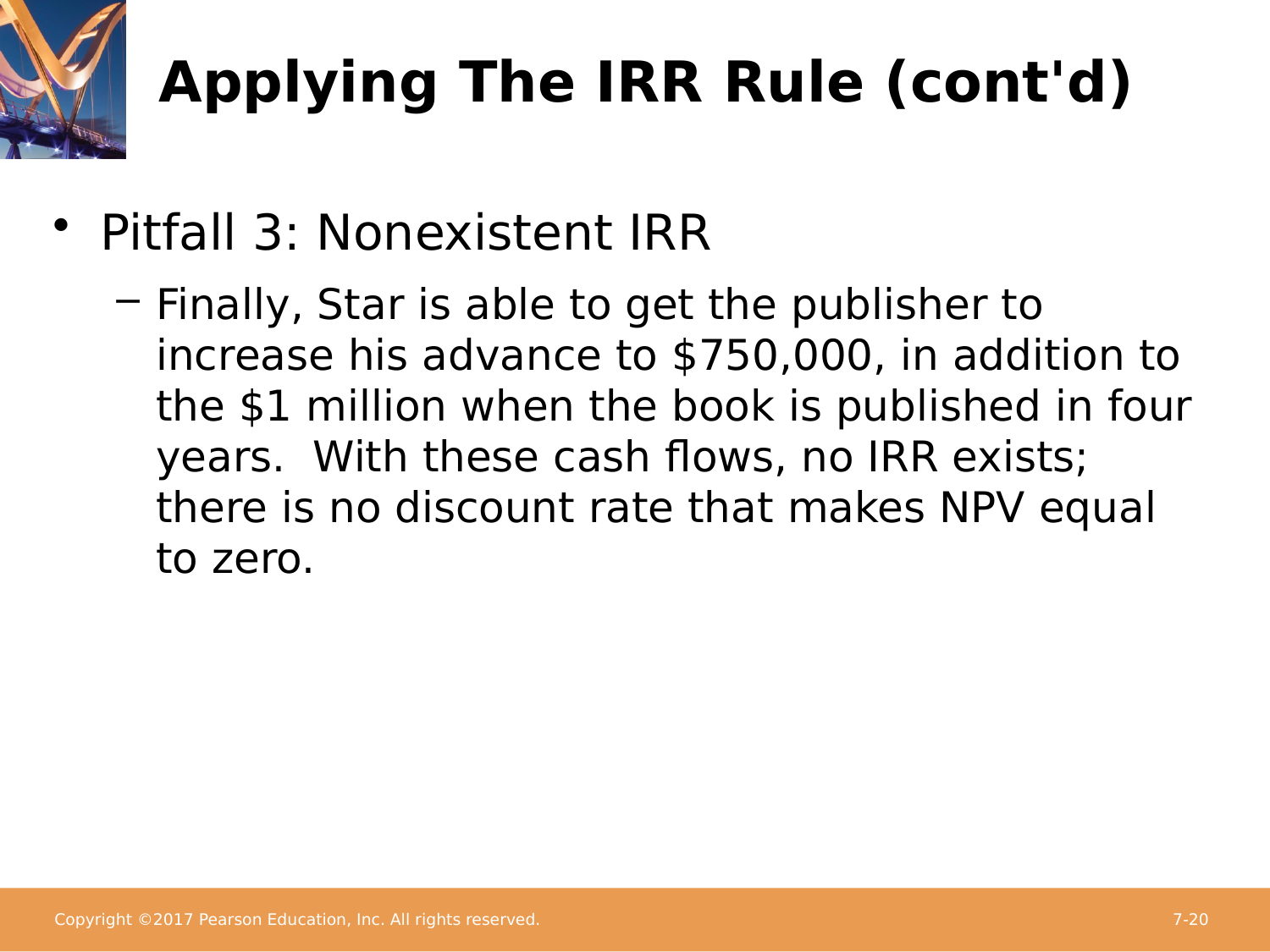

# Applying The IRR Rule (cont'd)
Pitfall 3: Nonexistent IRR
Finally, Star is able to get the publisher to increase his advance to $750,000, in addition to the $1 million when the book is published in four years.  With these cash flows, no IRR exists; there is no discount rate that makes NPV equal to zero.